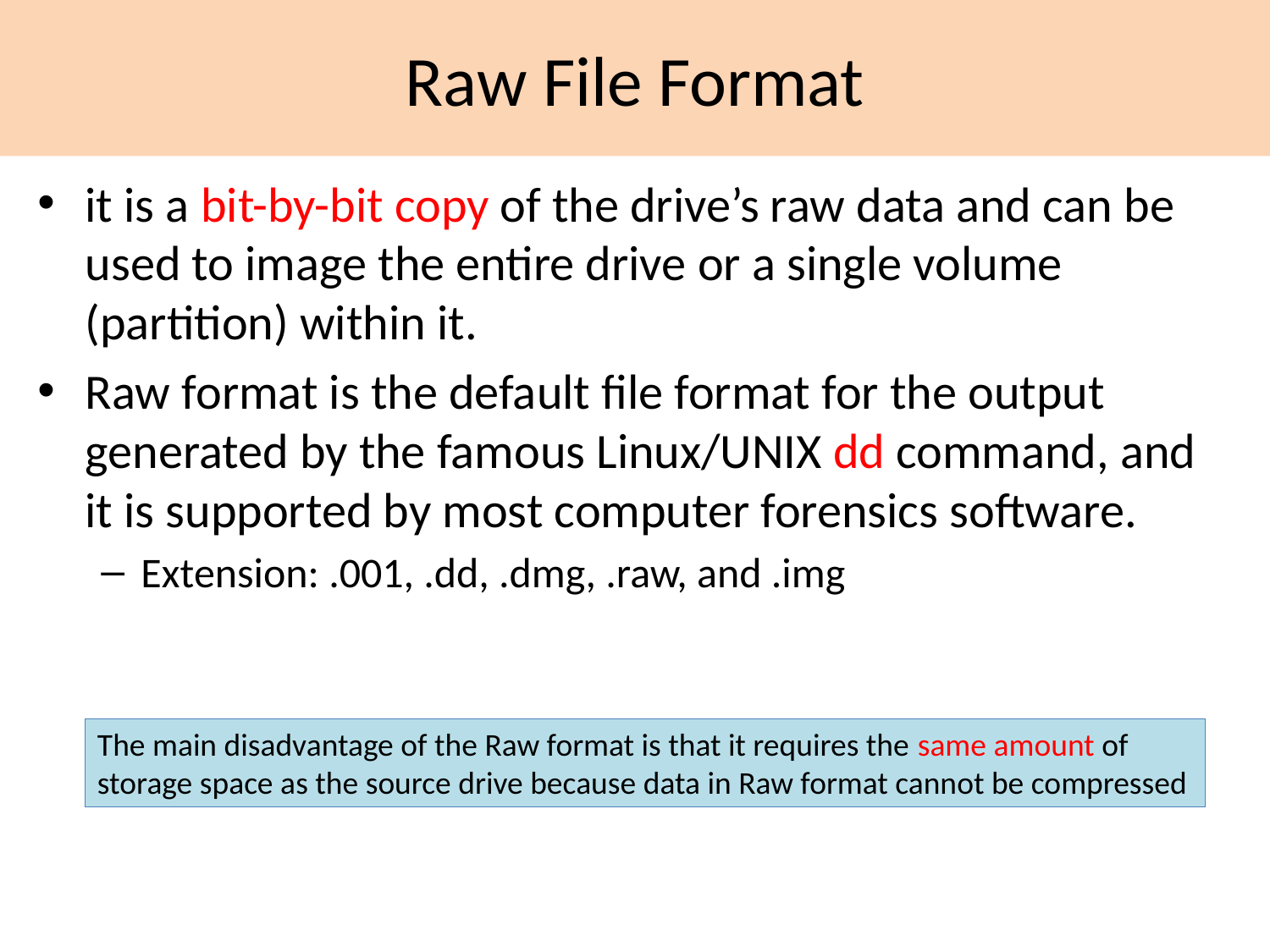

# Raw File Format
it is a bit-by-bit copy of the drive’s raw data and can be used to image the entire drive or a single volume (partition) within it.
Raw format is the default file format for the output generated by the famous Linux/UNIX dd command, and it is supported by most computer forensics software.
Extension: .001, .dd, .dmg, .raw, and .img
The main disadvantage of the Raw format is that it requires the same amount of storage space as the source drive because data in Raw format cannot be compressed